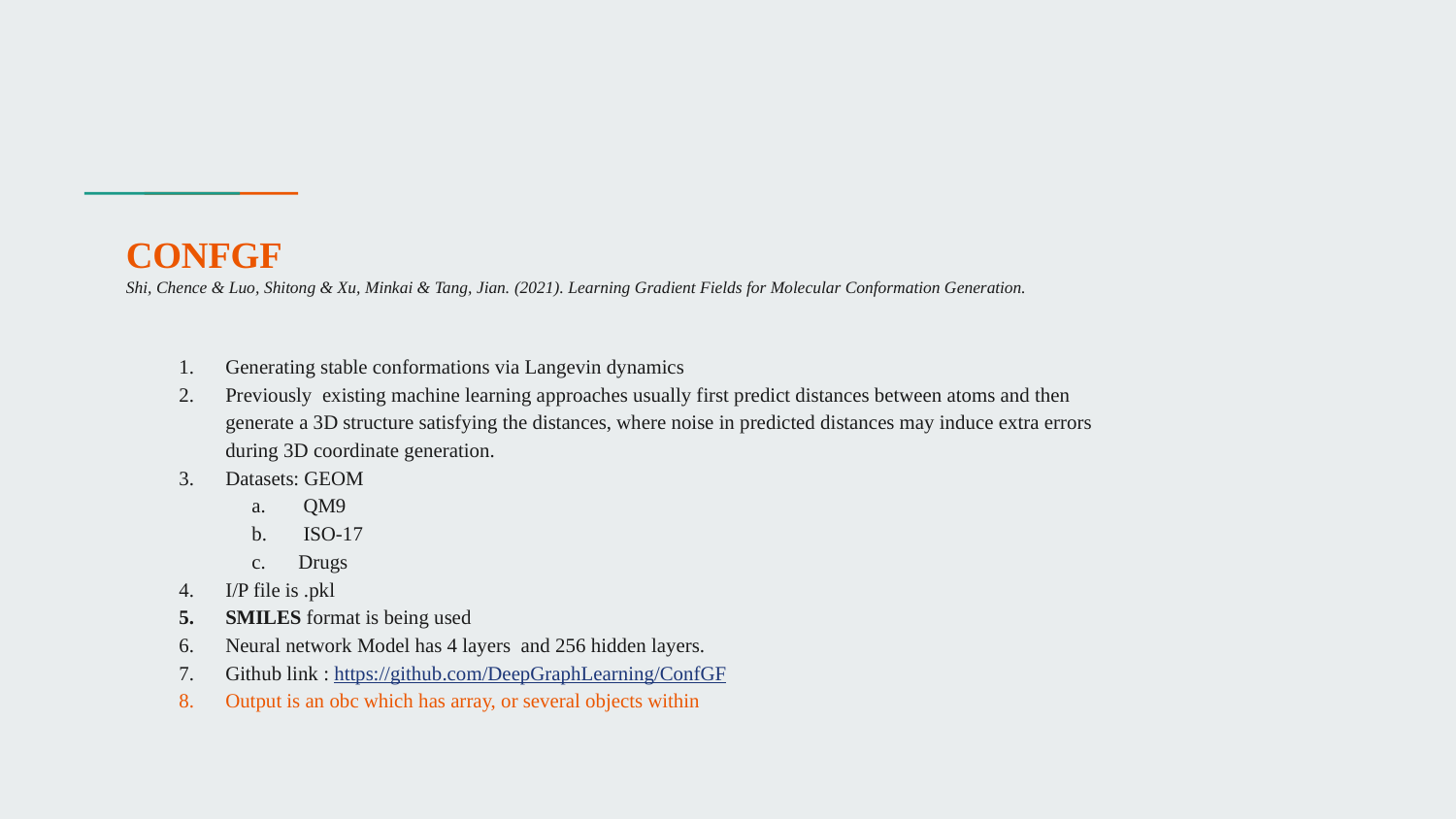

# CONFGF
Shi, Chence & Luo, Shitong & Xu, Minkai & Tang, Jian. (2021). Learning Gradient Fields for Molecular Conformation Generation.
Generating stable conformations via Langevin dynamics
Previously  existing machine learning approaches usually first predict distances between atoms and then generate a 3D structure satisfying the distances, where noise in predicted distances may induce extra errors during 3D coordinate generation.
Datasets: GEOM
 QM9
 ISO-17
Drugs
I/P file is .pkl
SMILES format is being used
Neural network Model has 4 layers  and 256 hidden layers.
Github link : https://github.com/DeepGraphLearning/ConfGF
Output is an obc which has array, or several objects within